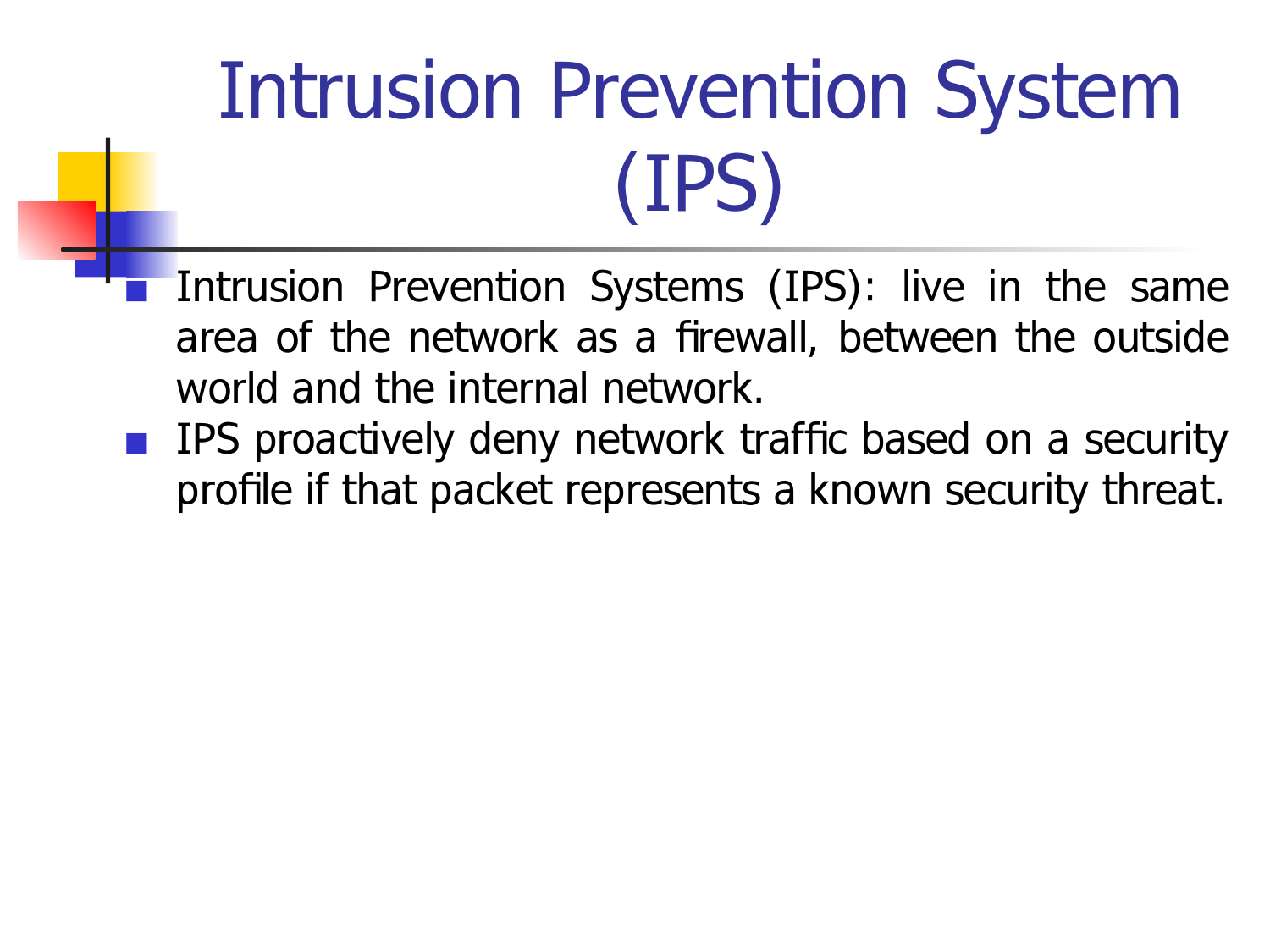

# Intrusion Prevention System (IPS)
Intrusion Prevention Systems (IPS): live in the same area of the network as a firewall, between the outside world and the internal network.
IPS proactively deny network traffic based on a security profile if that packet represents a known security threat.